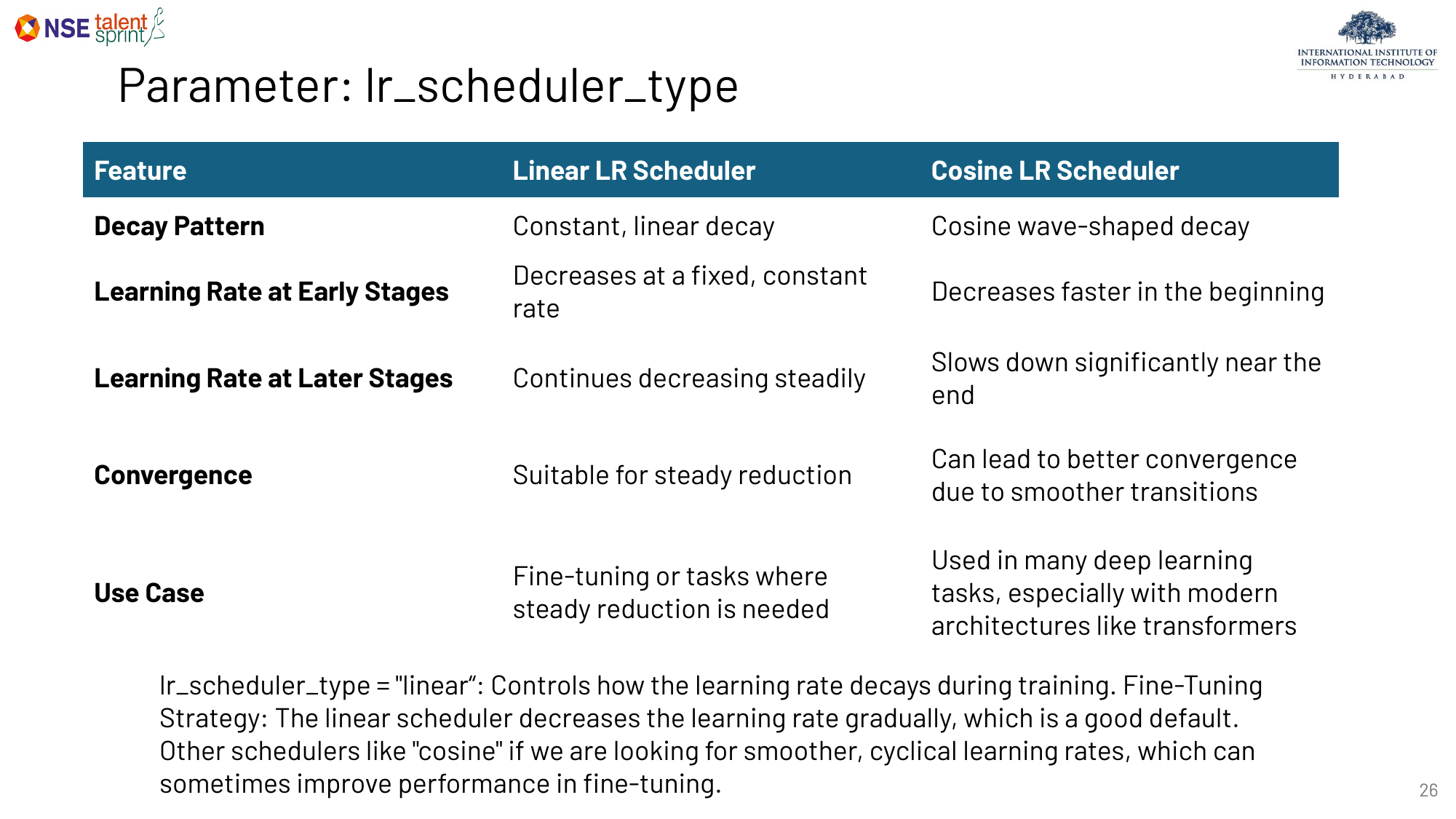

Parameter: lr_scheduler_type
| Feature | Linear LR Scheduler | Cosine LR Scheduler |
| --- | --- | --- |
| Decay Pattern | Constant, linear decay | Cosine wave-shaped decay |
| Learning Rate at Early Stages | Decreases at a fixed, constant rate | Decreases faster in the beginning |
| Learning Rate at Later Stages | Continues decreasing steadily | Slows down significantly near the end |
| Convergence | Suitable for steady reduction | Can lead to better convergence due to smoother transitions |
| Use Case | Fine-tuning or tasks where steady reduction is needed | Used in many deep learning tasks, especially with modern architectures like transformers |
lr_scheduler_type = "linear“: Controls how the learning rate decays during training. Fine-Tuning Strategy: The linear scheduler decreases the learning rate gradually, which is a good default.
Other schedulers like "cosine" if we are looking for smoother, cyclical learning rates, which can sometimes improve performance in fine-tuning.
26